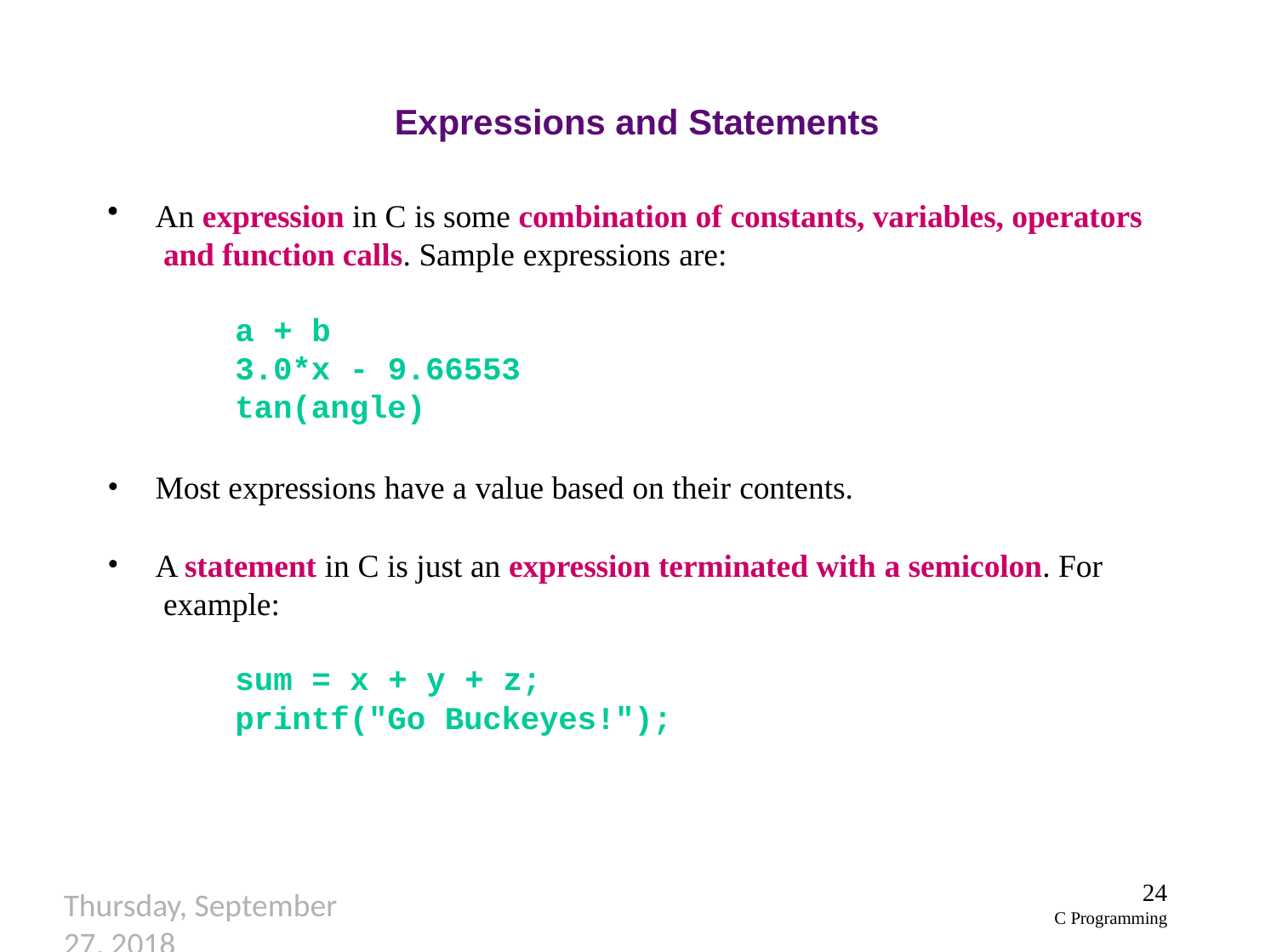

# Expressions and Statements
An expression in C is some combination of constants, variables, operators  and function calls. Sample expressions are:

a + b
3.0*x - 9.66553
tan(angle)

Most expressions have a value based on their contents.

A statement in C is just an expression terminated with a semicolon. For  example:

sum = x + y + z;  printf("Go Buckeyes!");
24
C Programming
Thursday, September 27, 2018